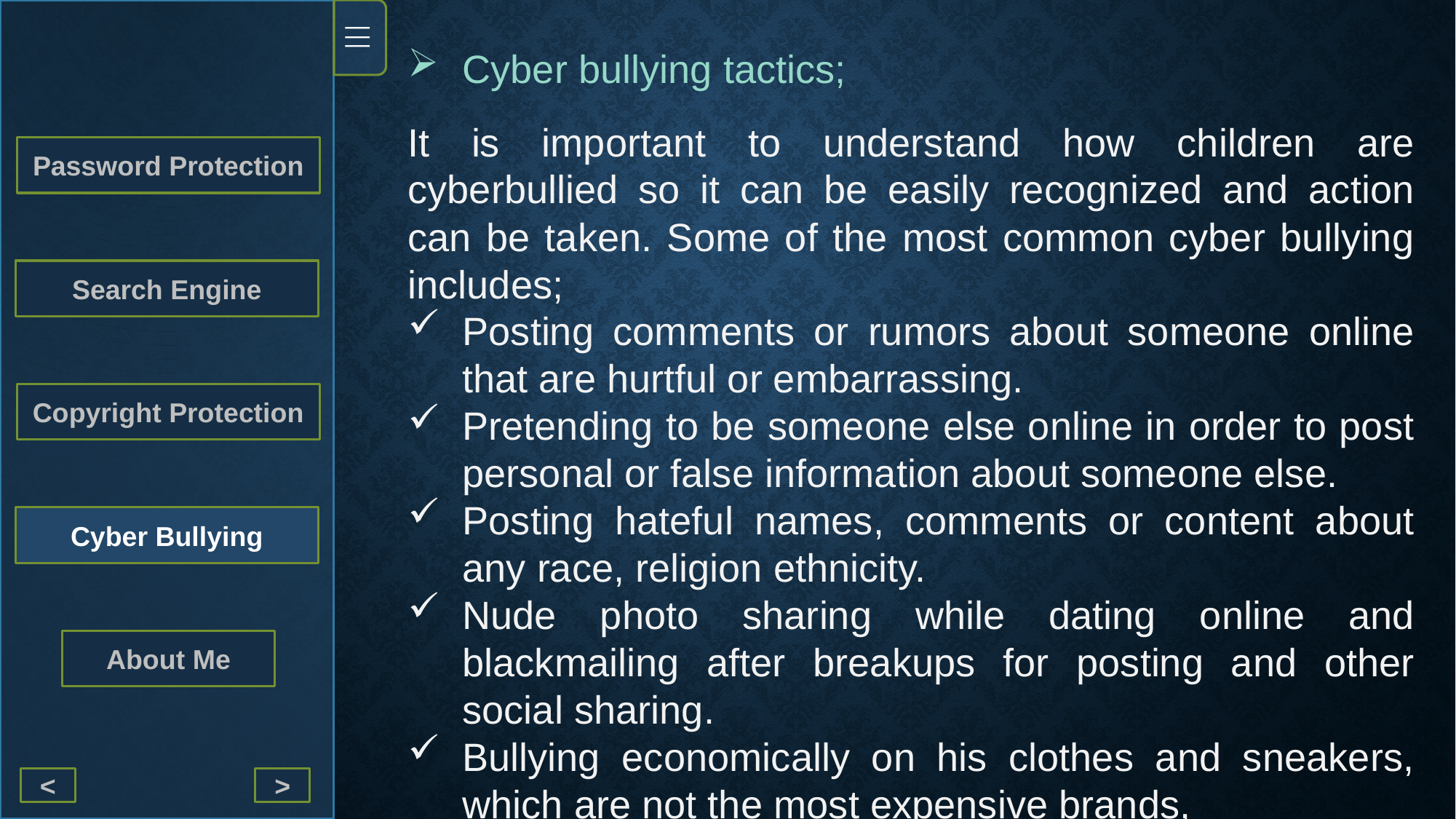

|||
Cyber bullying tactics;
It is important to understand how children are cyberbullied so it can be easily recognized and action can be taken. Some of the most common cyber bullying includes;
Posting comments or rumors about someone online that are hurtful or embarrassing.
Pretending to be someone else online in order to post personal or false information about someone else.
Posting hateful names, comments or content about any race, religion ethnicity.
Nude photo sharing while dating online and blackmailing after breakups for posting and other social sharing.
Bullying economically on his clothes and sneakers, which are not the most expensive brands,
Encouraging self harm or suicide after blackmailing.
Password Protection
Search Engine
Copyright Protection
Cyber Bullying
About Me
<
>